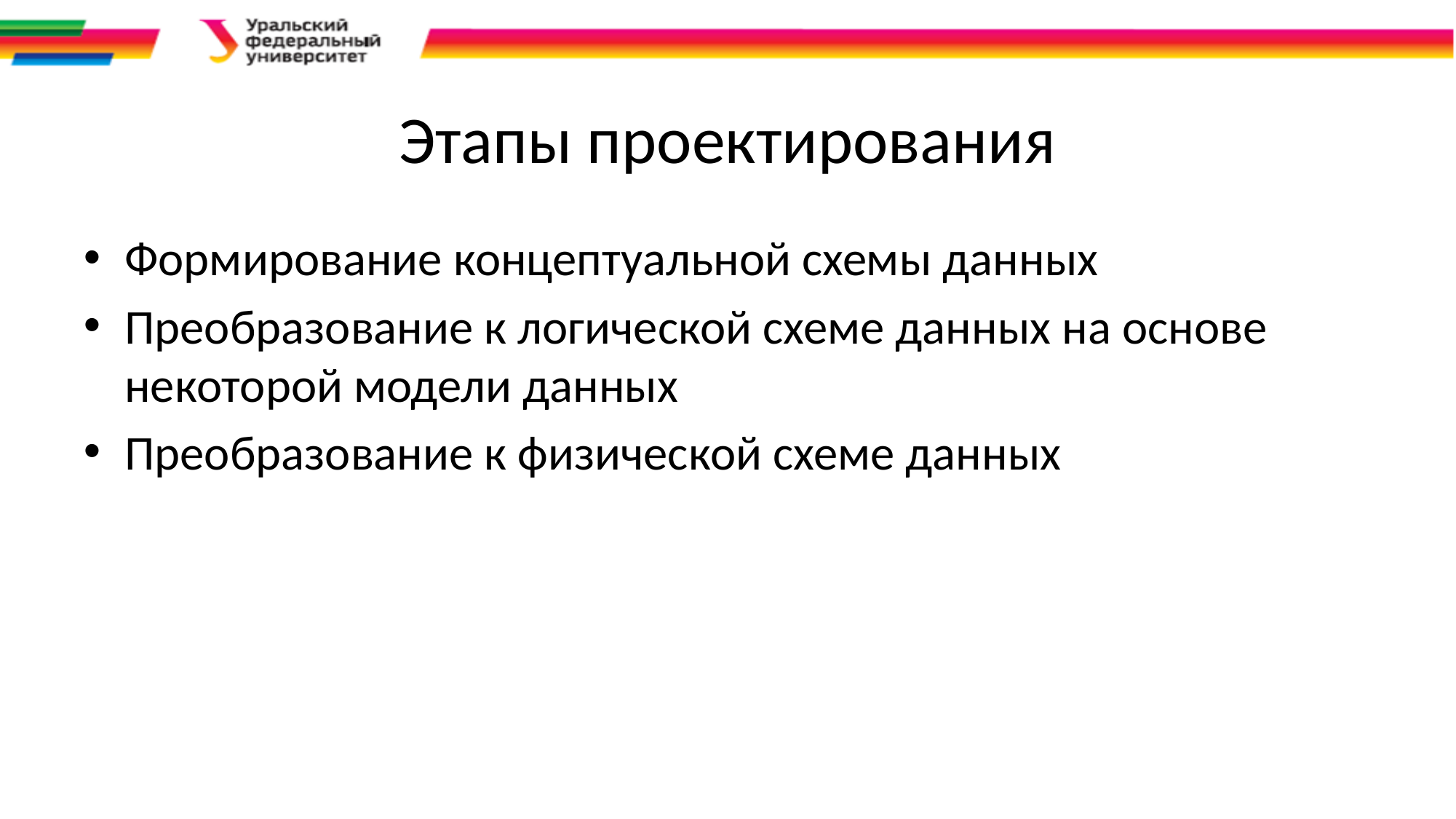

# Этапы проектирования
Формирование концептуальной схемы данных
Преобразование к логической схеме данных на основе некоторой модели данных
Преобразование к физической схеме данных